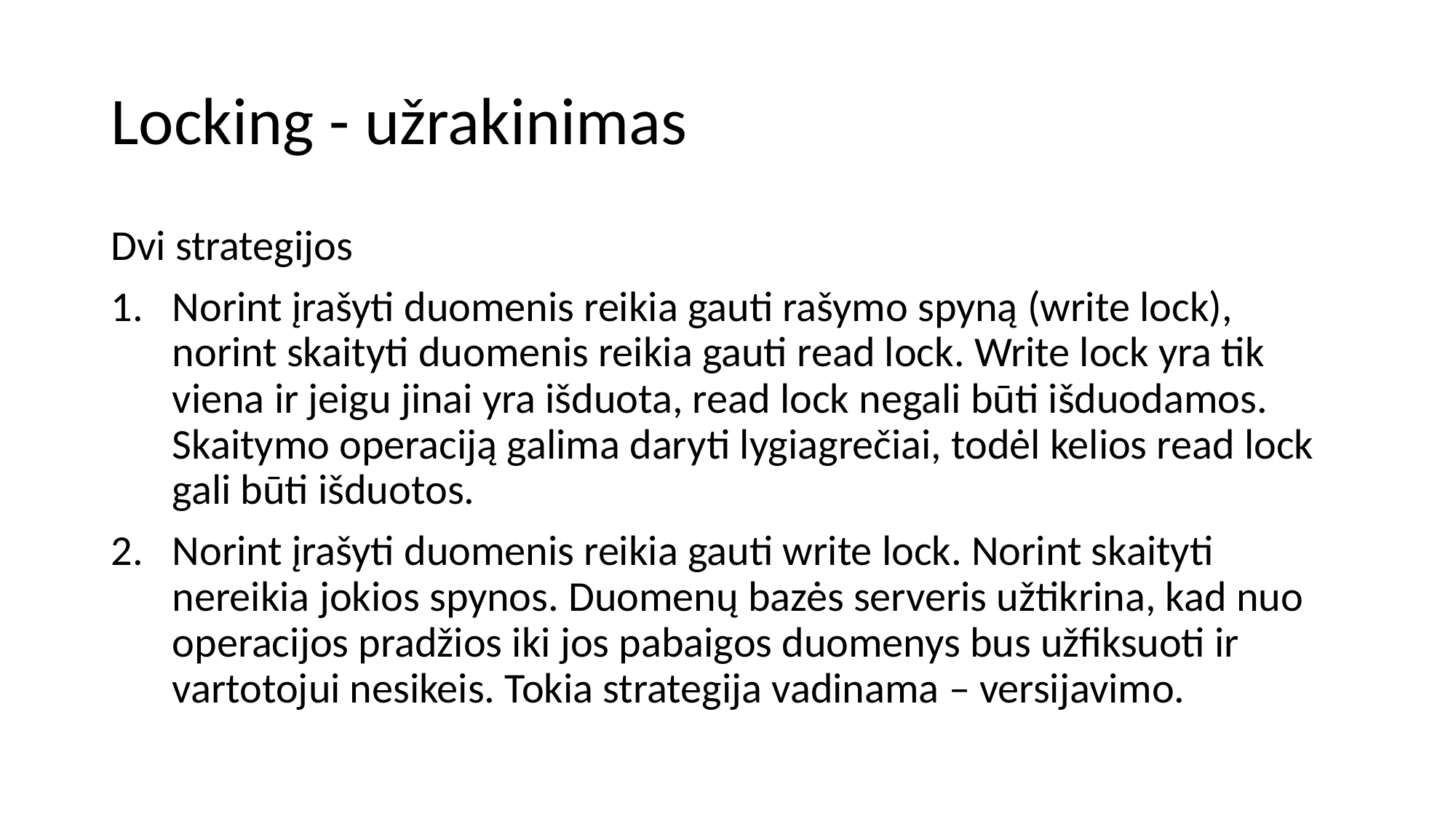

# Locking - užrakinimas
Dvi strategijos
Norint įrašyti duomenis reikia gauti rašymo spyną (write lock), norint skaityti duomenis reikia gauti read lock. Write lock yra tik viena ir jeigu jinai yra išduota, read lock negali būti išduodamos. Skaitymo operaciją galima daryti lygiagrečiai, todėl kelios read lock gali būti išduotos.
Norint įrašyti duomenis reikia gauti write lock. Norint skaityti nereikia jokios spynos. Duomenų bazės serveris užtikrina, kad nuo operacijos pradžios iki jos pabaigos duomenys bus užfiksuoti ir vartotojui nesikeis. Tokia strategija vadinama – versijavimo.